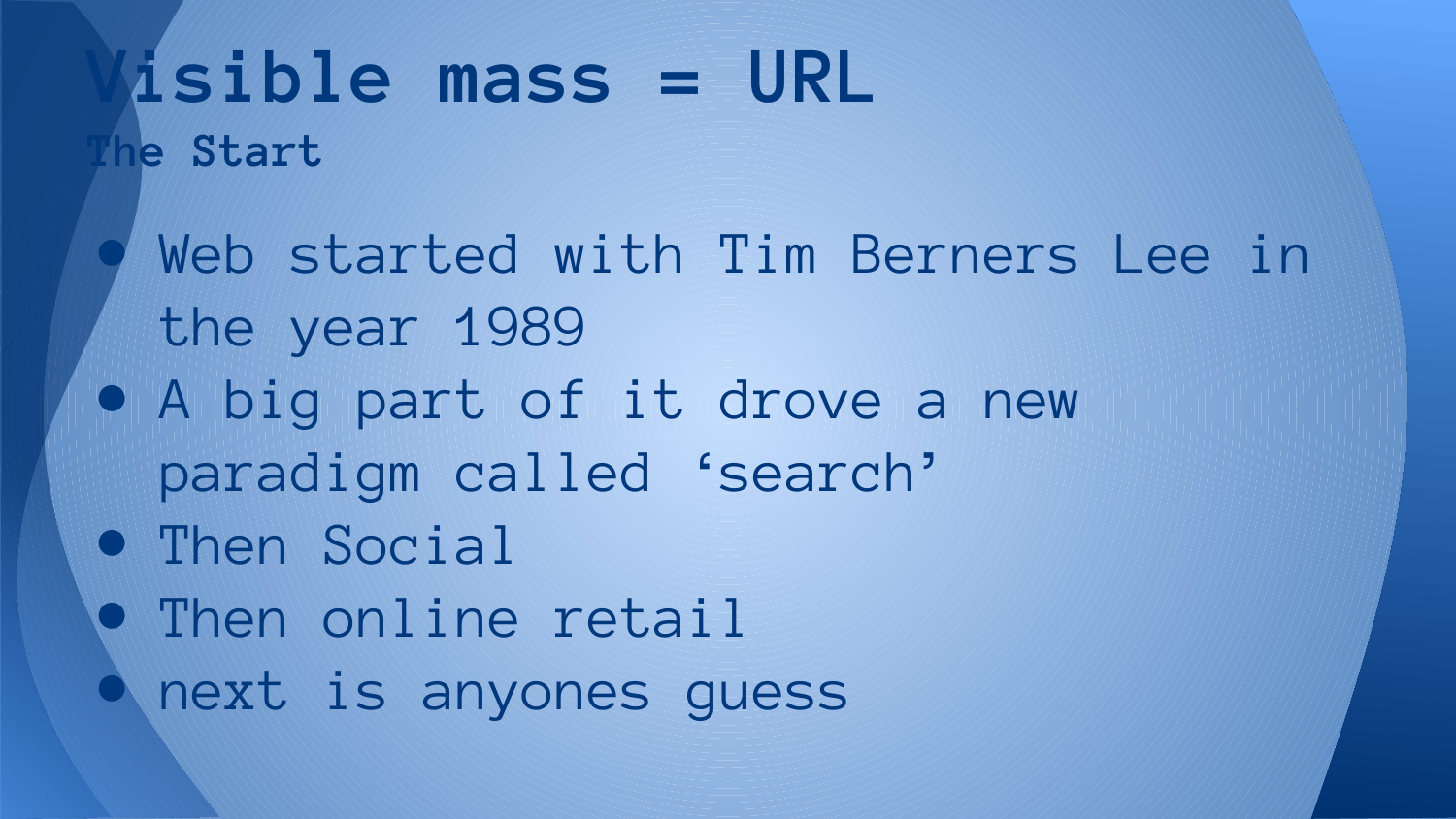

# Visible mass = URL
The Start
Web started with Tim Berners Lee in the year 1989
A big part of it drove a new paradigm called ‘search’
Then Social
Then online retail
next is anyones guess